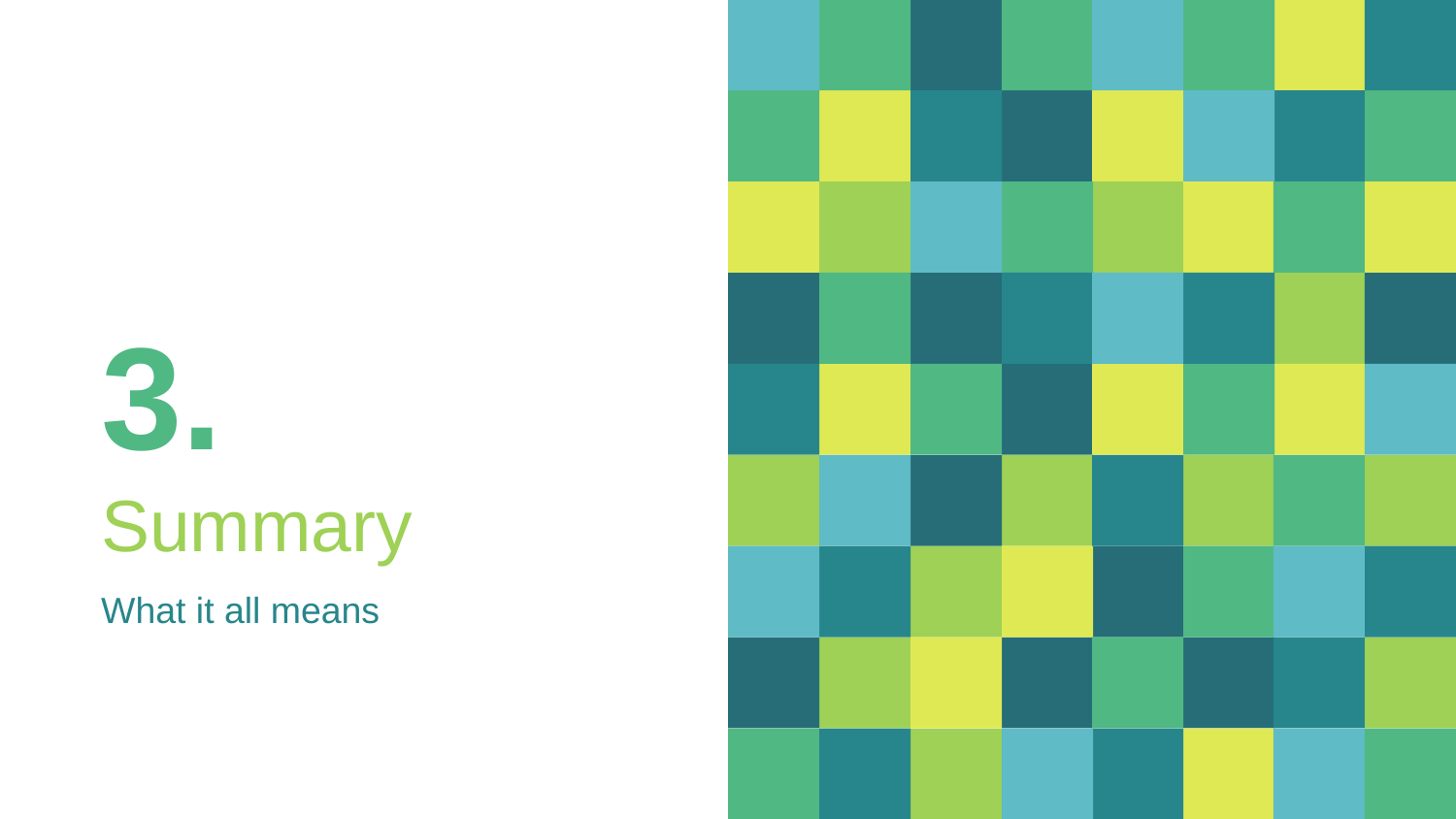

# 3.
Summary
What it all means